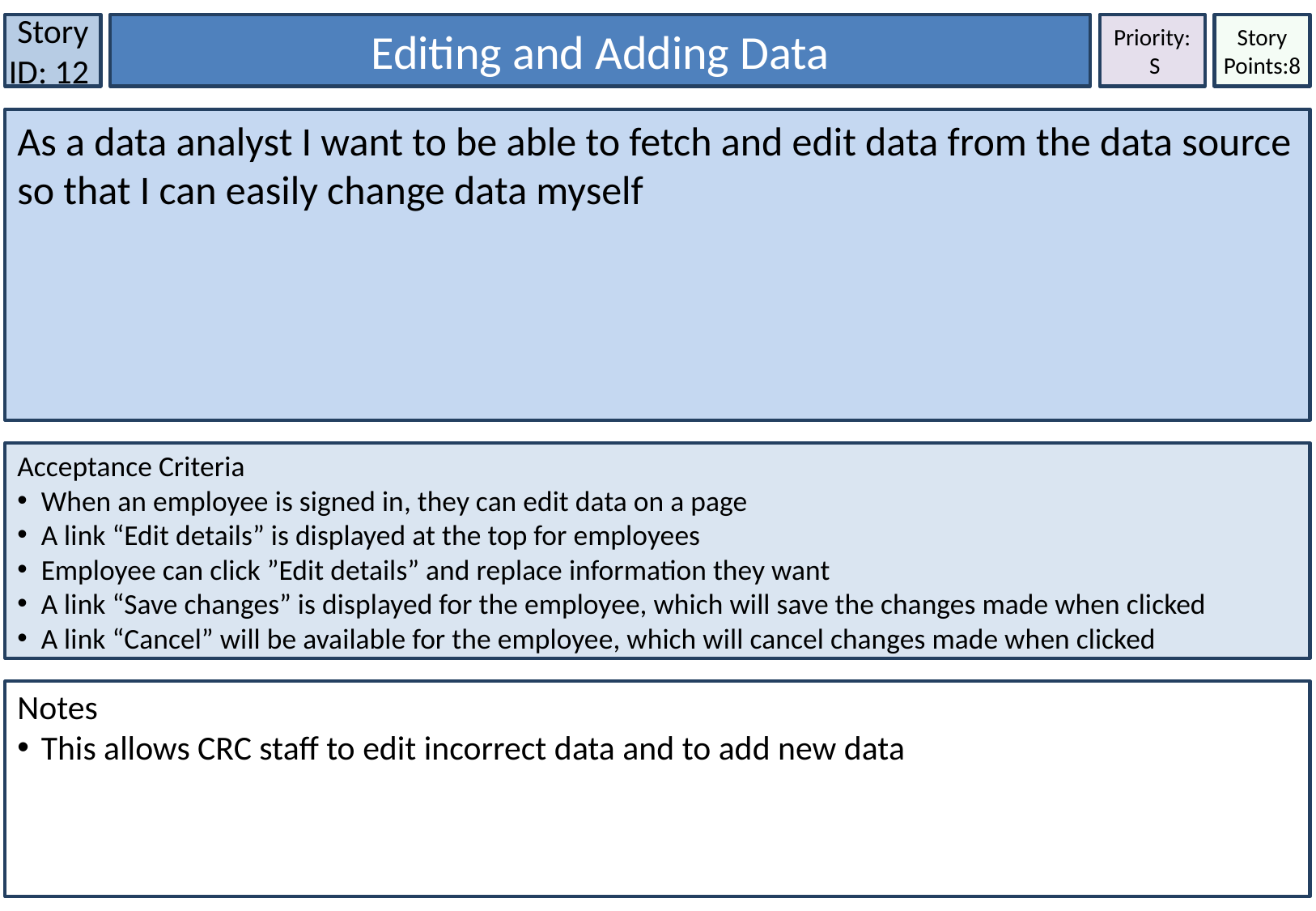

Story ID: 12
Editing and Adding Data
Priority:
 S
Story Points:8
As a data analyst I want to be able to fetch and edit data from the data source so that I can easily change data myself
Acceptance Criteria
When an employee is signed in, they can edit data on a page
A link “Edit details” is displayed at the top for employees
Employee can click ”Edit details” and replace information they want
A link “Save changes” is displayed for the employee, which will save the changes made when clicked
A link “Cancel” will be available for the employee, which will cancel changes made when clicked

Notes
This allows CRC staff to edit incorrect data and to add new data